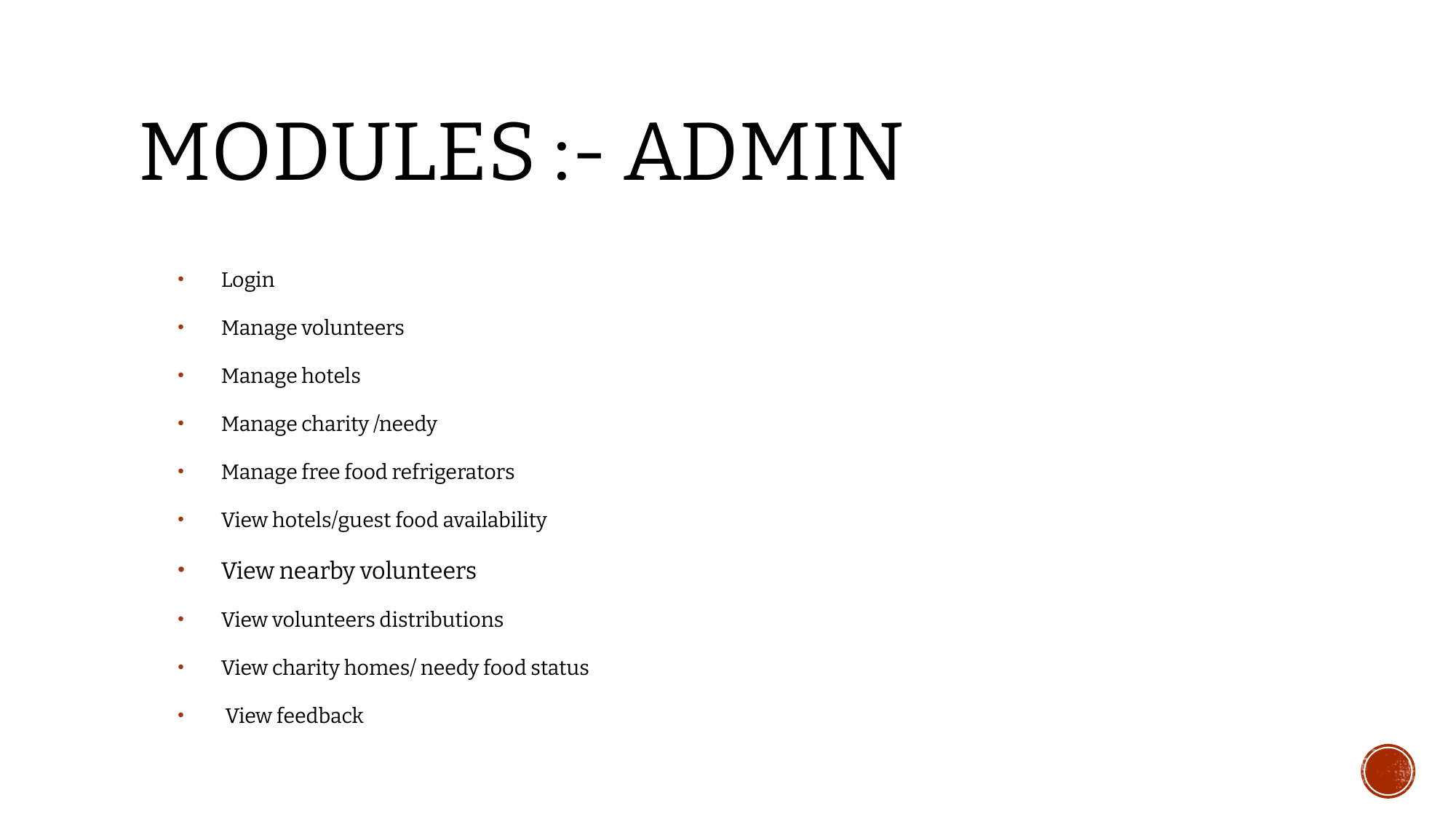

# Modules :- Admin
Login
Manage volunteers
Manage hotels
Manage charity /needy
Manage free food refrigerators
View hotels/guest food availability
View nearby volunteers
View volunteers distributions
View charity homes/ needy food status
 View feedback